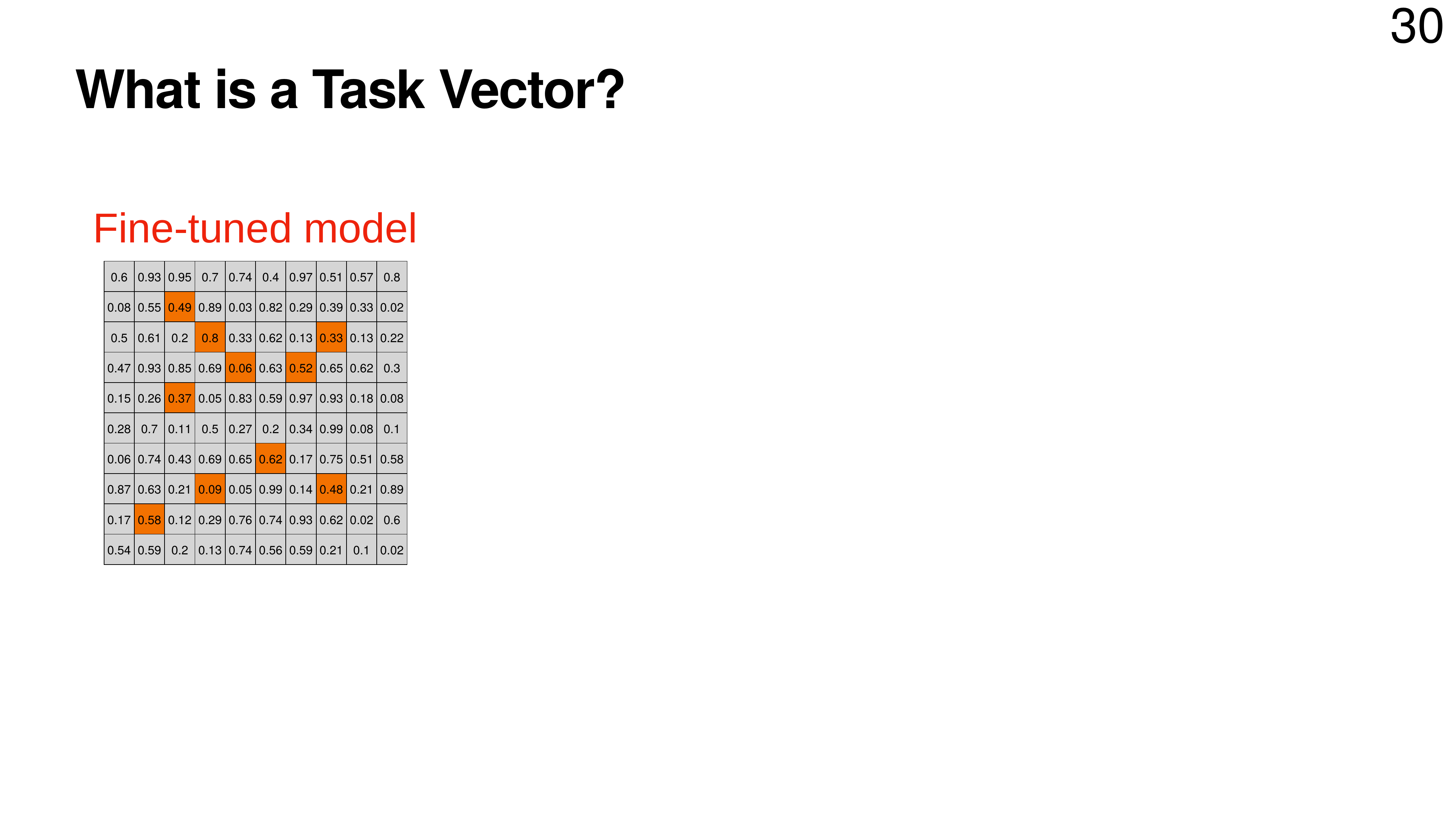

30
# What is a Task Vector?
Fine-tuned model
| 0.6 | 0.93 | 0.95 | 0.7 | 0.74 | 0.4 | 0.97 | 0.51 | 0.57 | 0.8 |
| --- | --- | --- | --- | --- | --- | --- | --- | --- | --- |
| 0.08 | 0.55 | 0.49 | 0.89 | 0.03 | 0.82 | 0.29 | 0.39 | 0.33 | 0.02 |
| 0.5 | 0.61 | 0.2 | 0.8 | 0.33 | 0.62 | 0.13 | 0.33 | 0.13 | 0.22 |
| 0.47 | 0.93 | 0.85 | 0.69 | 0.06 | 0.63 | 0.52 | 0.65 | 0.62 | 0.3 |
| 0.15 | 0.26 | 0.37 | 0.05 | 0.83 | 0.59 | 0.97 | 0.93 | 0.18 | 0.08 |
| 0.28 | 0.7 | 0.11 | 0.5 | 0.27 | 0.2 | 0.34 | 0.99 | 0.08 | 0.1 |
| 0.06 | 0.74 | 0.43 | 0.69 | 0.65 | 0.62 | 0.17 | 0.75 | 0.51 | 0.58 |
| 0.87 | 0.63 | 0.21 | 0.09 | 0.05 | 0.99 | 0.14 | 0.48 | 0.21 | 0.89 |
| 0.17 | 0.58 | 0.12 | 0.29 | 0.76 | 0.74 | 0.93 | 0.62 | 0.02 | 0.6 |
| 0.54 | 0.59 | 0.2 | 0.13 | 0.74 | 0.56 | 0.59 | 0.21 | 0.1 | 0.02 |